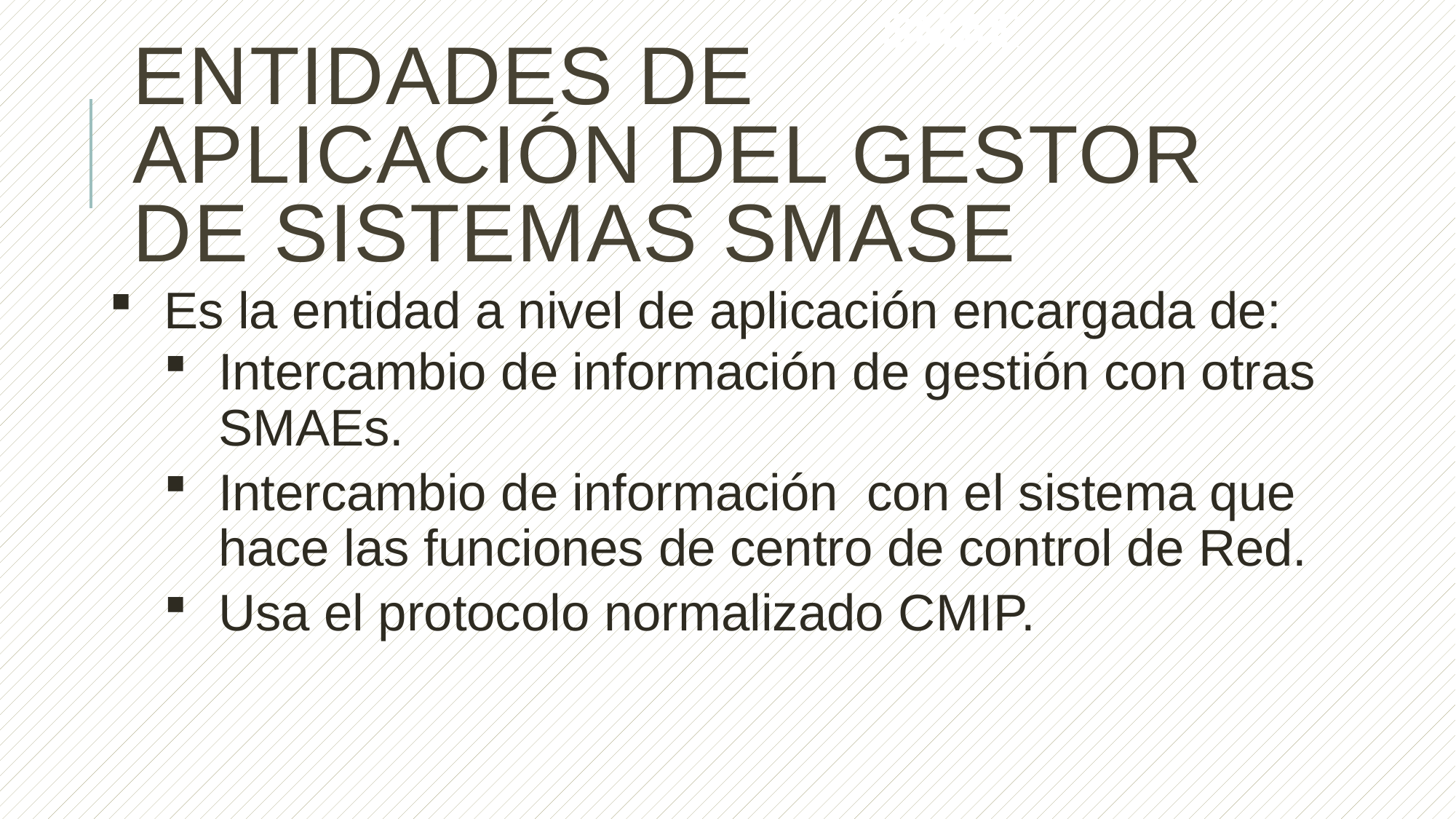

SMAE
# Entidades de aplicación del gestor de sistemas SMASE
Es la entidad a nivel de aplicación encargada de:
Intercambio de información de gestión con otras SMAEs.
Intercambio de información  con el sistema que hace las funciones de centro de control de Red.
Usa el protocolo normalizado CMIP.